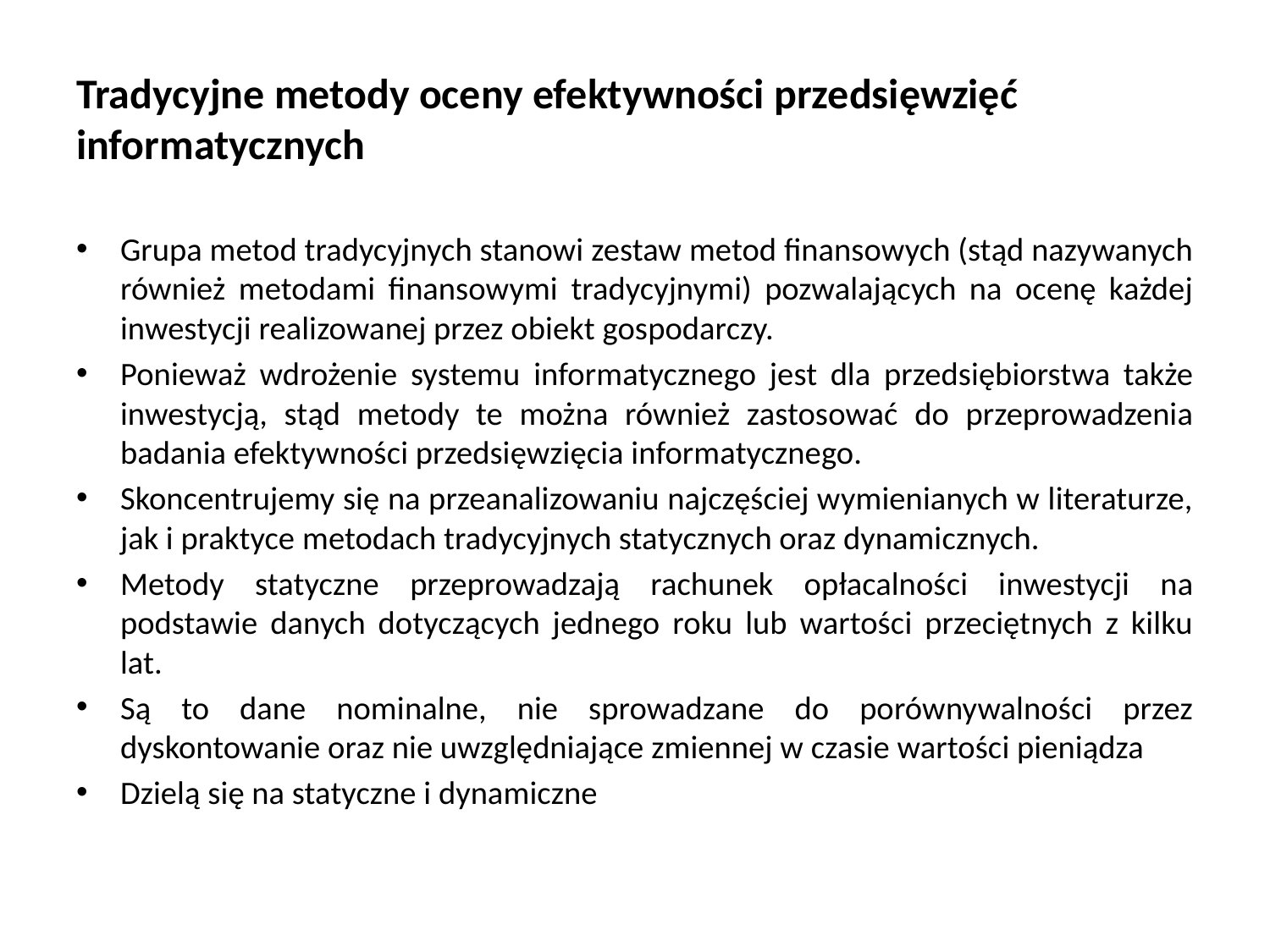

# Tradycyjne metody oceny efektywności przedsięwzięć informatycznych
Grupa metod tradycyjnych stanowi zestaw metod finansowych (stąd nazywanych również metodami finansowymi tradycyjnymi) pozwalających na ocenę każdej inwestycji realizowanej przez obiekt gospodarczy.
Ponieważ wdrożenie systemu informatycznego jest dla przedsiębiorstwa także inwestycją, stąd metody te można również zastosować do przeprowadzenia badania efektywności przedsięwzięcia informatycznego.
Skoncentrujemy się na przeanalizowaniu najczęściej wymienianych w literaturze, jak i praktyce metodach tradycyjnych statycznych oraz dynamicznych.
Metody statyczne przeprowadzają rachunek opłacalności inwestycji na podstawie danych dotyczących jednego roku lub wartości przeciętnych z kilku lat.
Są to dane nominalne, nie sprowadzane do porównywalności przez dyskontowanie oraz nie uwzględniające zmiennej w czasie wartości pieniądza
Dzielą się na statyczne i dynamiczne